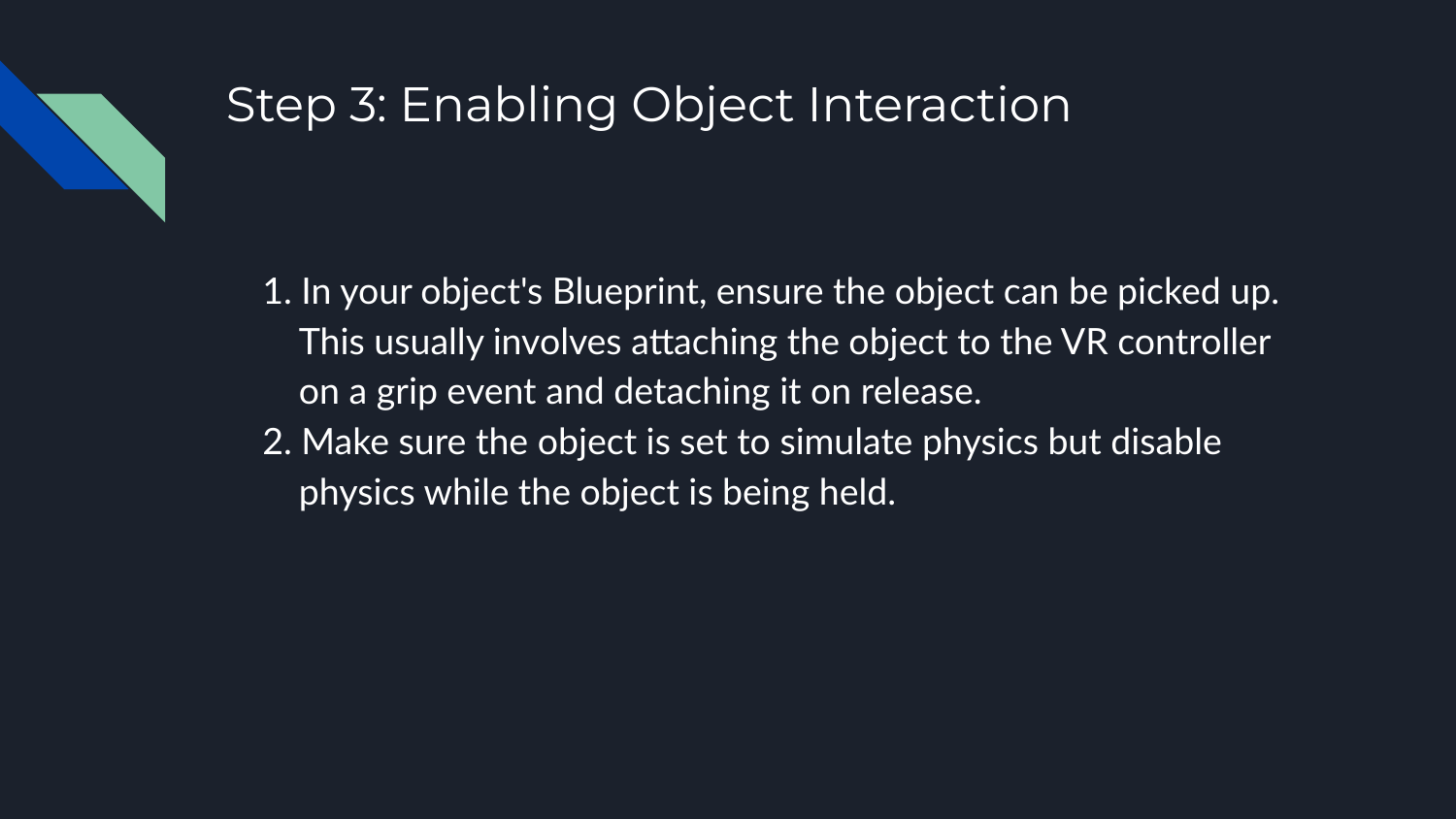

# Step 3: Enabling Object Interaction
1. In your object's Blueprint, ensure the object can be picked up. This usually involves attaching the object to the VR controller on a grip event and detaching it on release.
2. Make sure the object is set to simulate physics but disable physics while the object is being held.